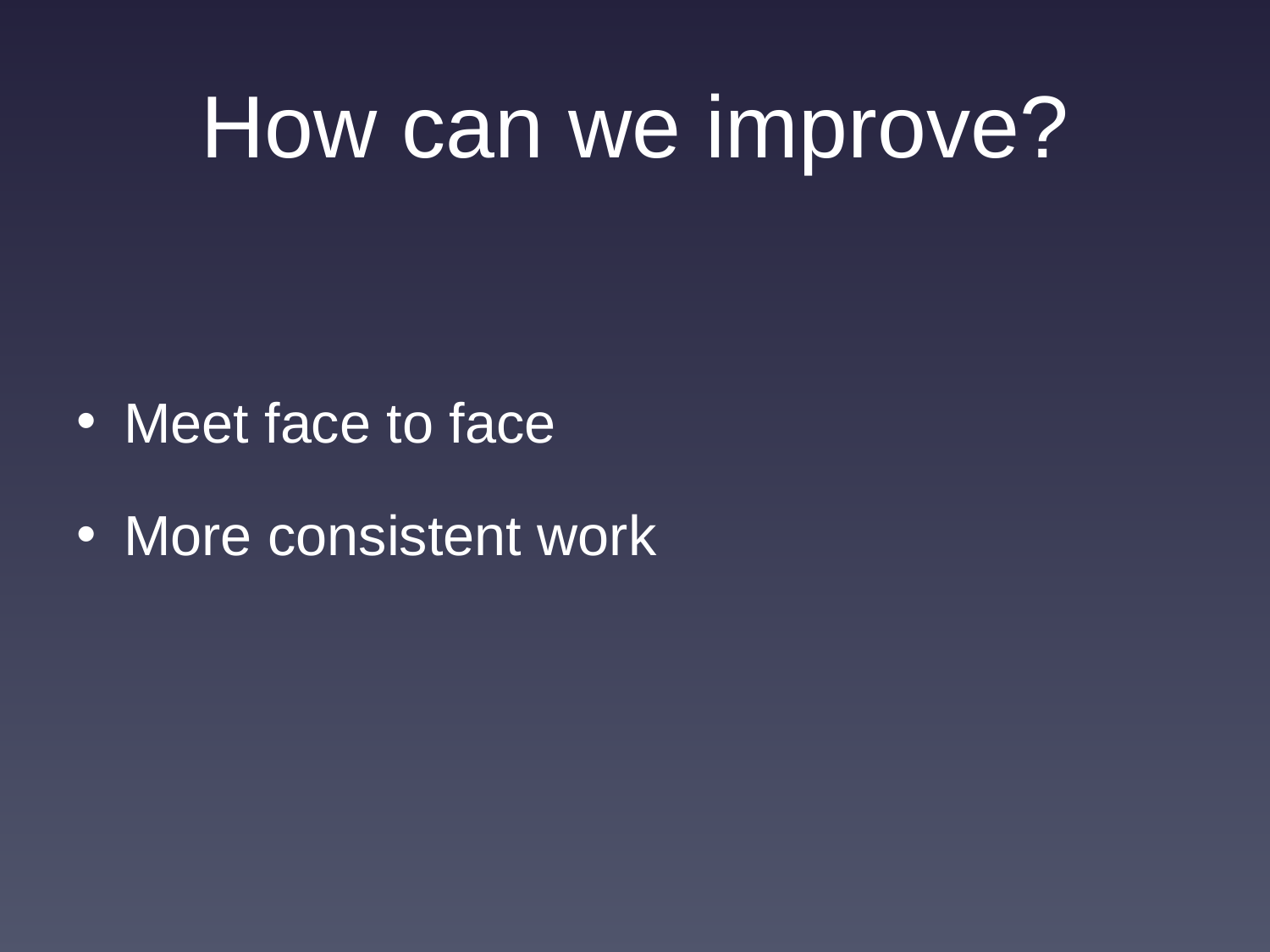

# How can we improve?
Meet face to face
More consistent work